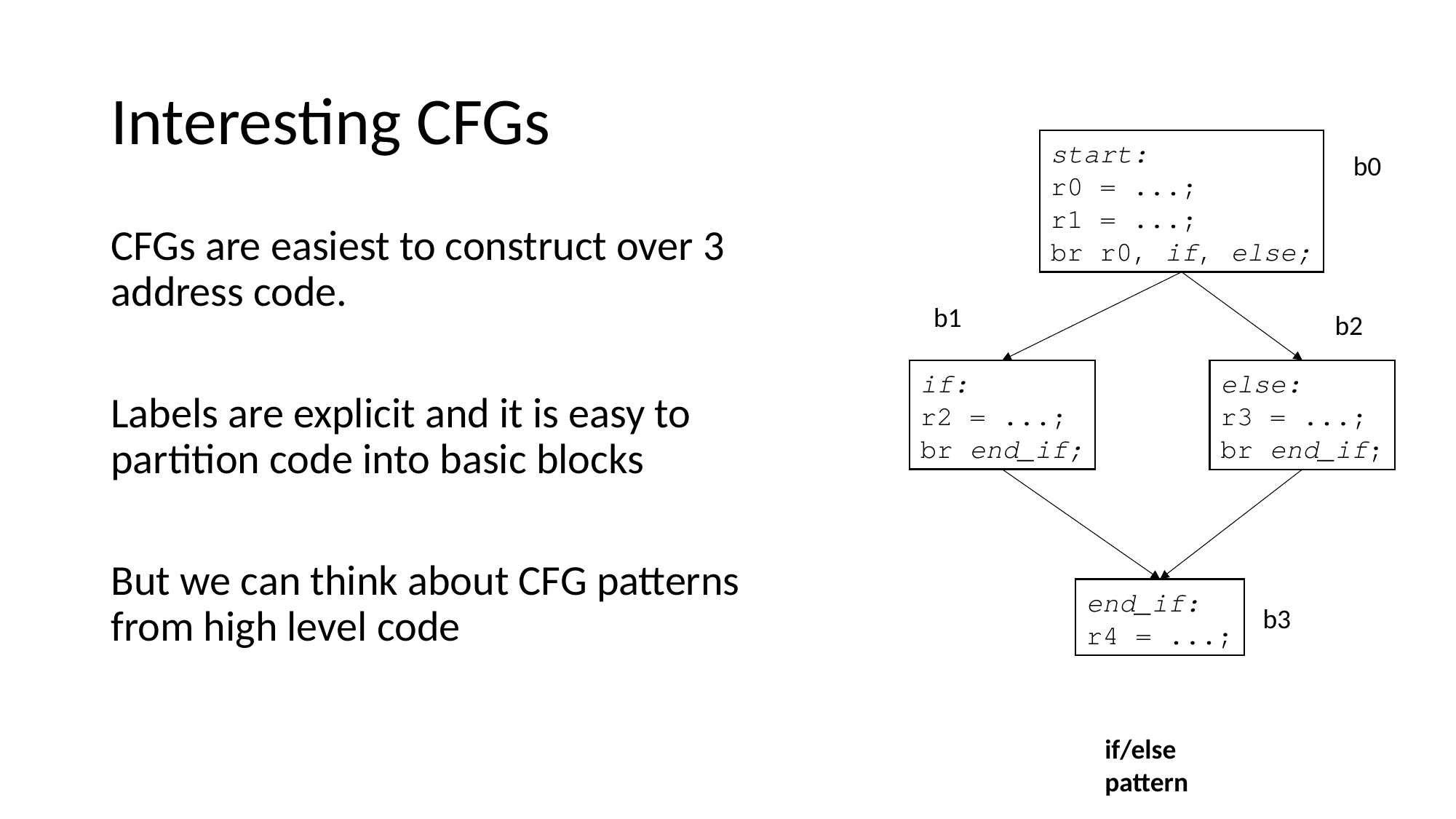

# Interesting CFGs
start:
r0 = ...;
r1 = ...;
br r0, if, else;
b0
CFGs are easiest to construct over 3 address code.

Labels are explicit and it is easy to partition code into basic blocks

But we can think about CFG patterns from high level code
b1
b2
if:
r2 = ...;
br end_if;
else:
r3 = ...;
br end_if;
end_if:
r4 = ...;
b3
if/else pattern